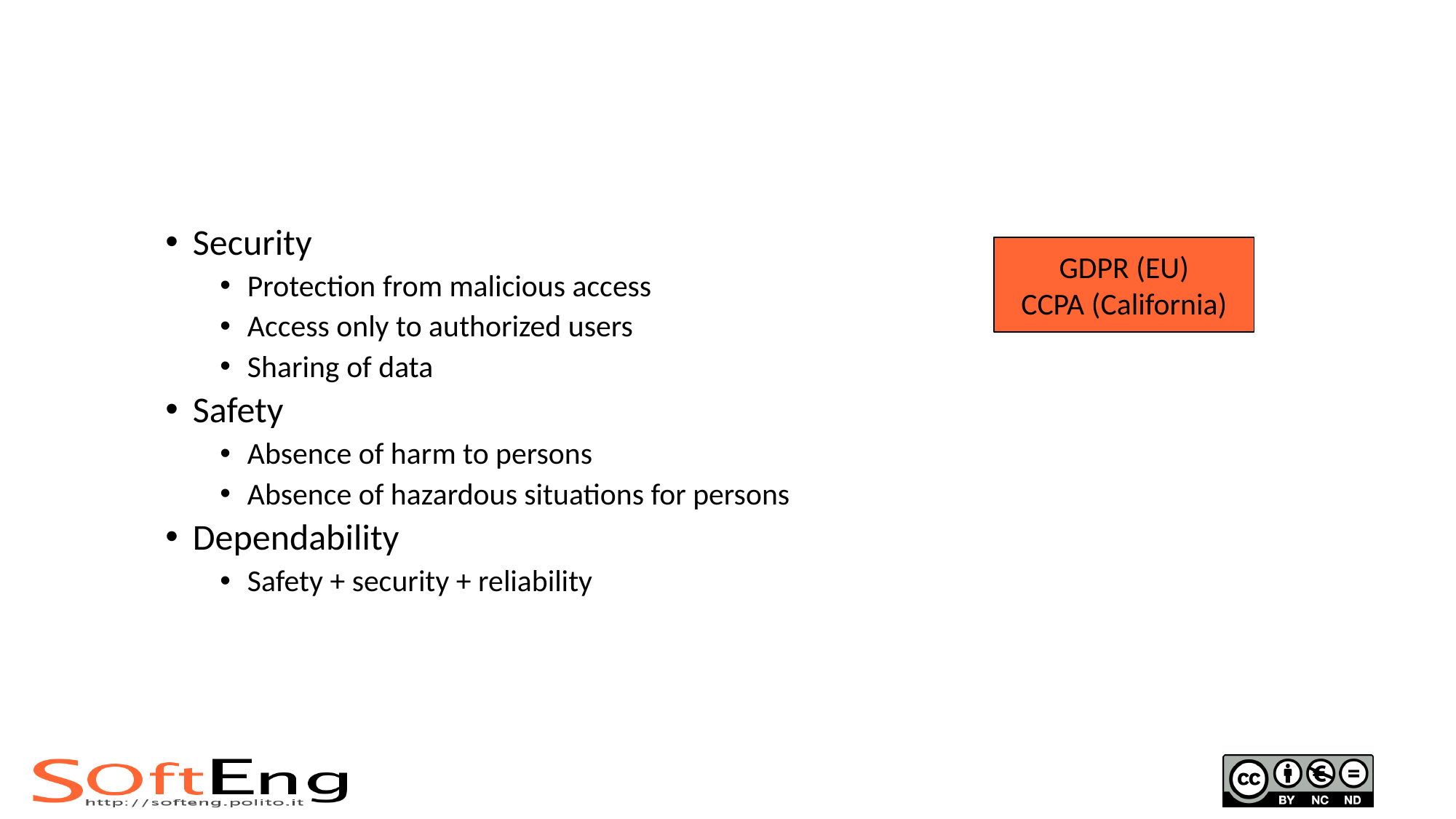

#
Security
Protection from malicious access
Access only to authorized users
Sharing of data
Safety
Absence of harm to persons
Absence of hazardous situations for persons
Dependability
Safety + security + reliability

GDPR (EU)
CCPA (California)